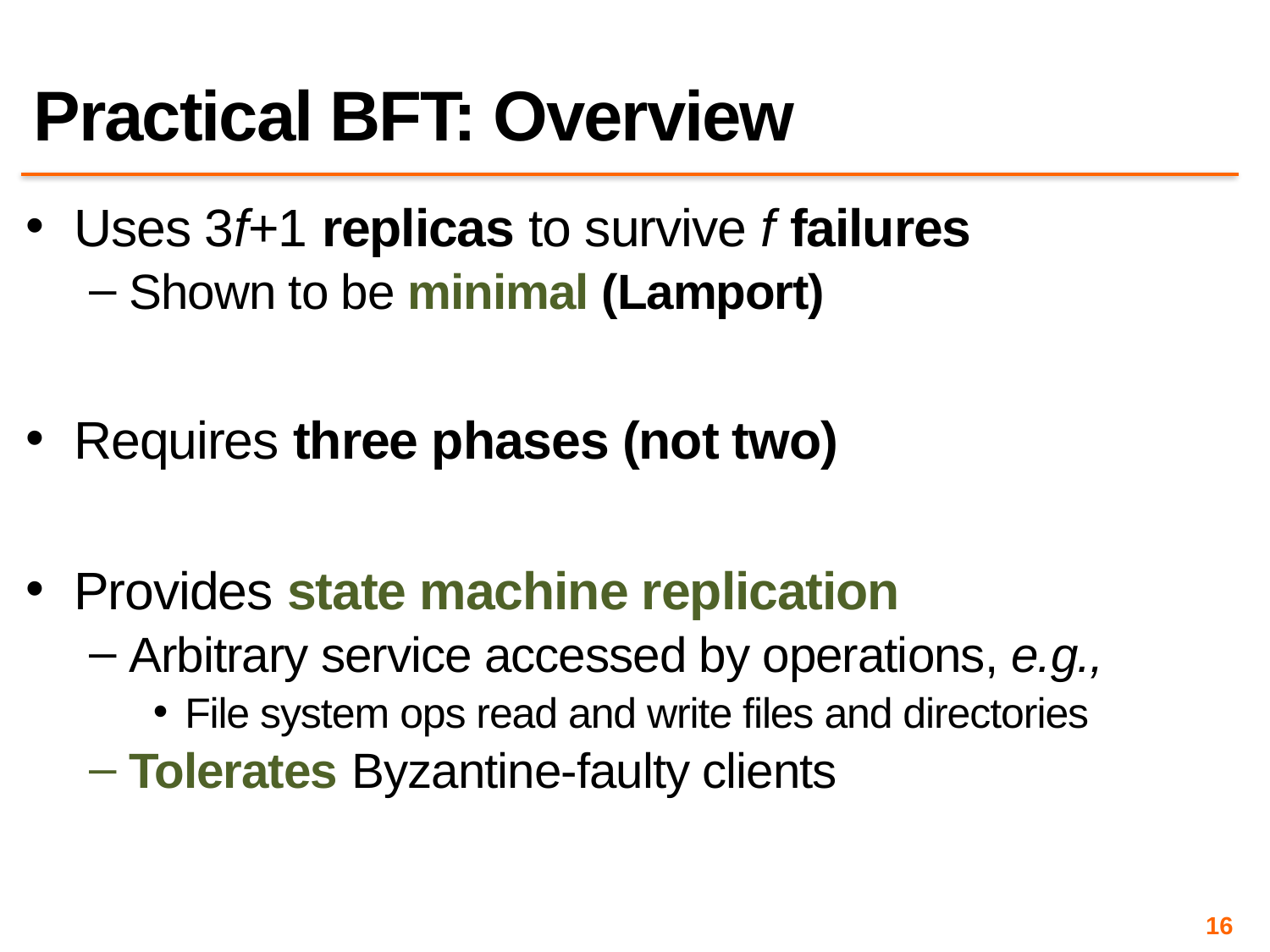

# Practical BFT: Overview
Uses 3f+1 replicas to survive f failures
Shown to be minimal (Lamport)

Requires three phases (not two)

Provides state machine replication
Arbitrary service accessed by operations, e.g.,
File system ops read and write files and directories
Tolerates Byzantine-faulty clients
16